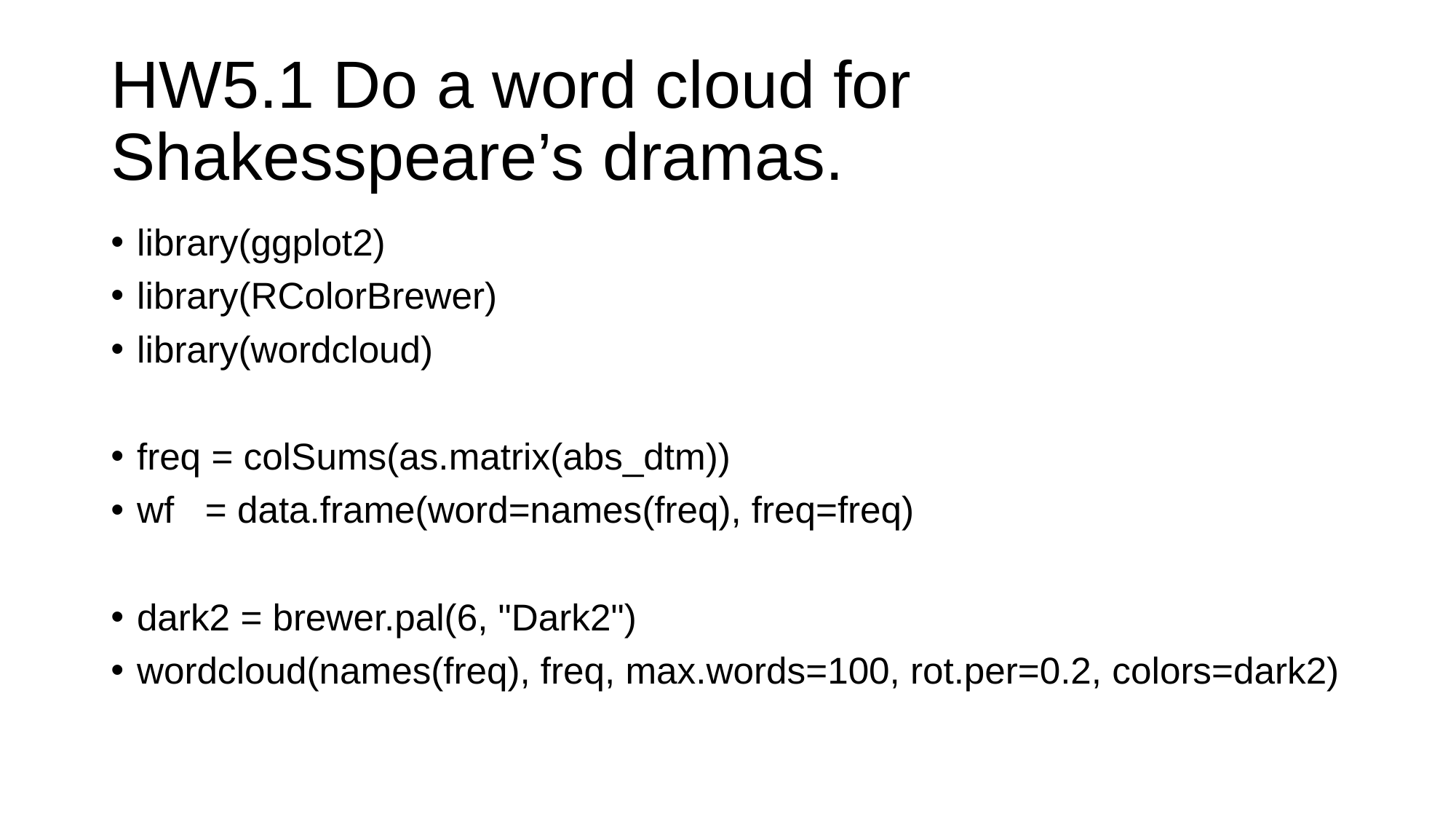

# HW5.1 Do a word cloud for Shakesspeare’s dramas.
library(ggplot2)
library(RColorBrewer)
library(wordcloud)

freq = colSums(as.matrix(abs_dtm))
wf   = data.frame(word=names(freq), freq=freq)

dark2 = brewer.pal(6, "Dark2")
wordcloud(names(freq), freq, max.words=100, rot.per=0.2, colors=dark2)